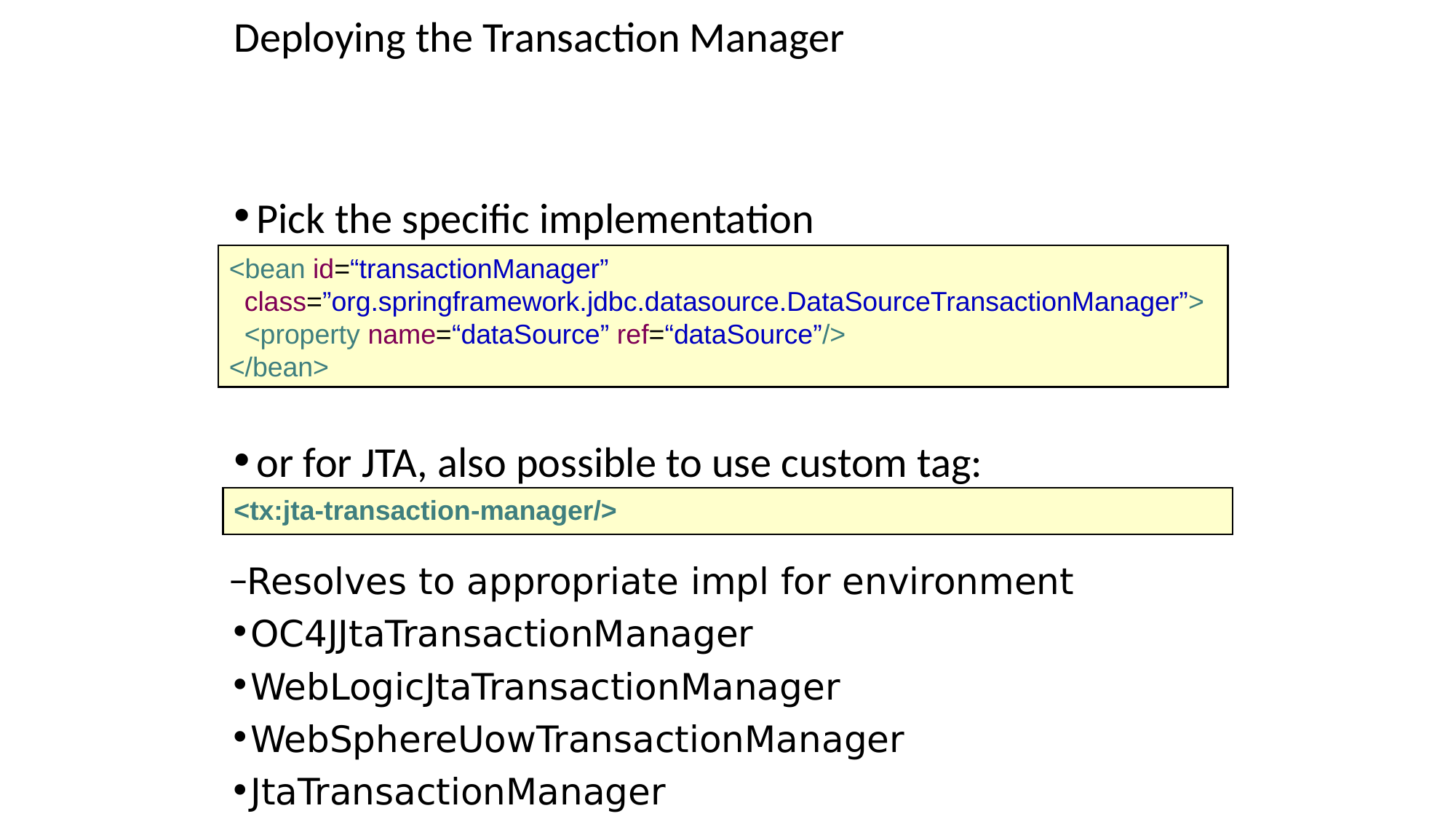

Deploying the Transaction Manager
Pick the specific implementation

or for JTA, also possible to use custom tag:

Resolves to appropriate impl for environment
OC4JJtaTransactionManager
WebLogicJtaTransactionManager
WebSphereUowTransactionManager
JtaTransactionManager
<bean id=“transactionManager”
  class=”org.springframework.jdbc.datasource.DataSourceTransactionManager”>
  <property name=“dataSource” ref=“dataSource”/>
</bean>
<tx:jta-transaction-manager/>